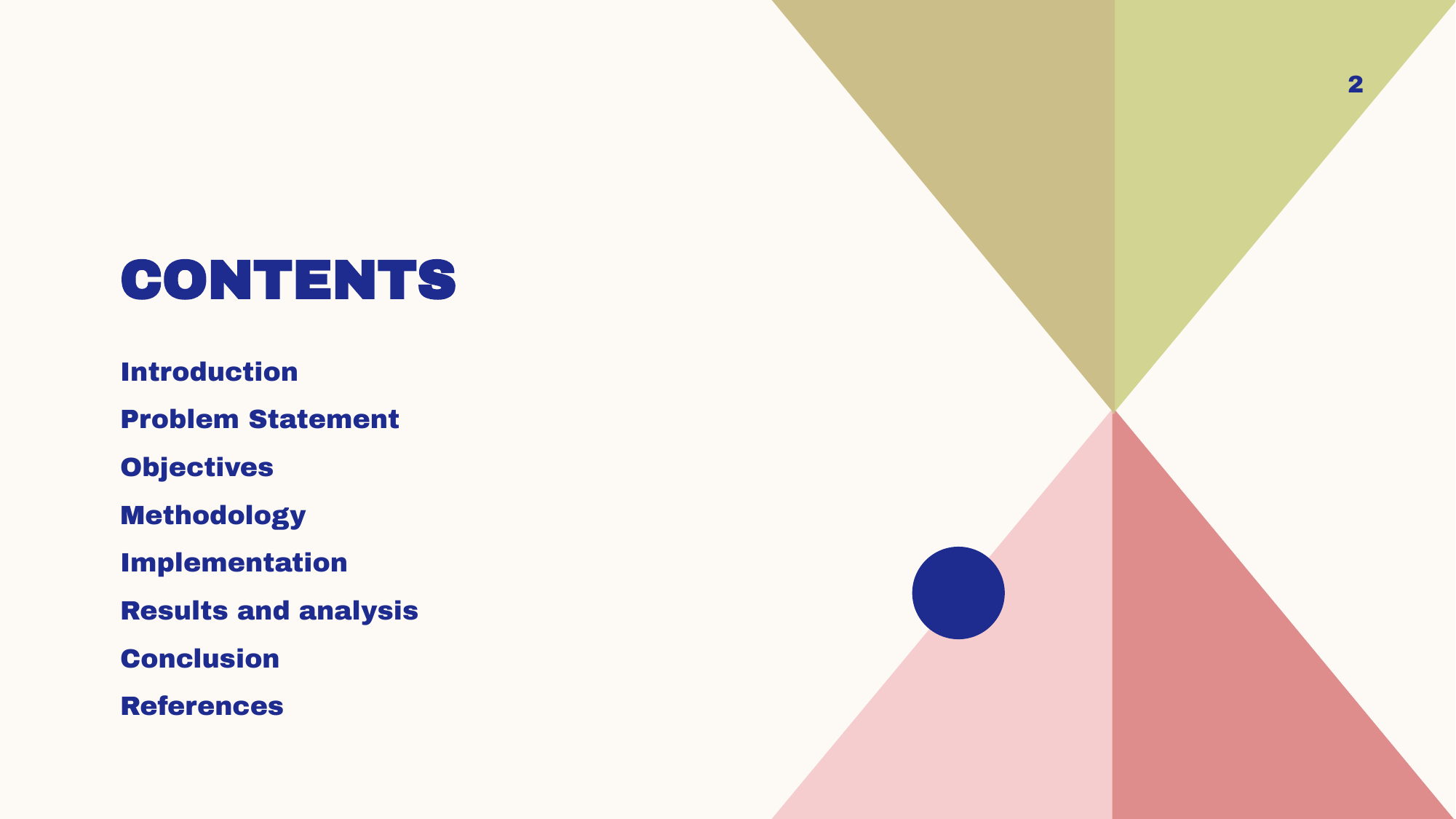

2
# CONTENTS
Introduction
Problem Statement
Objectives
Methodology
Implementation
Results and analysis
Conclusion
References